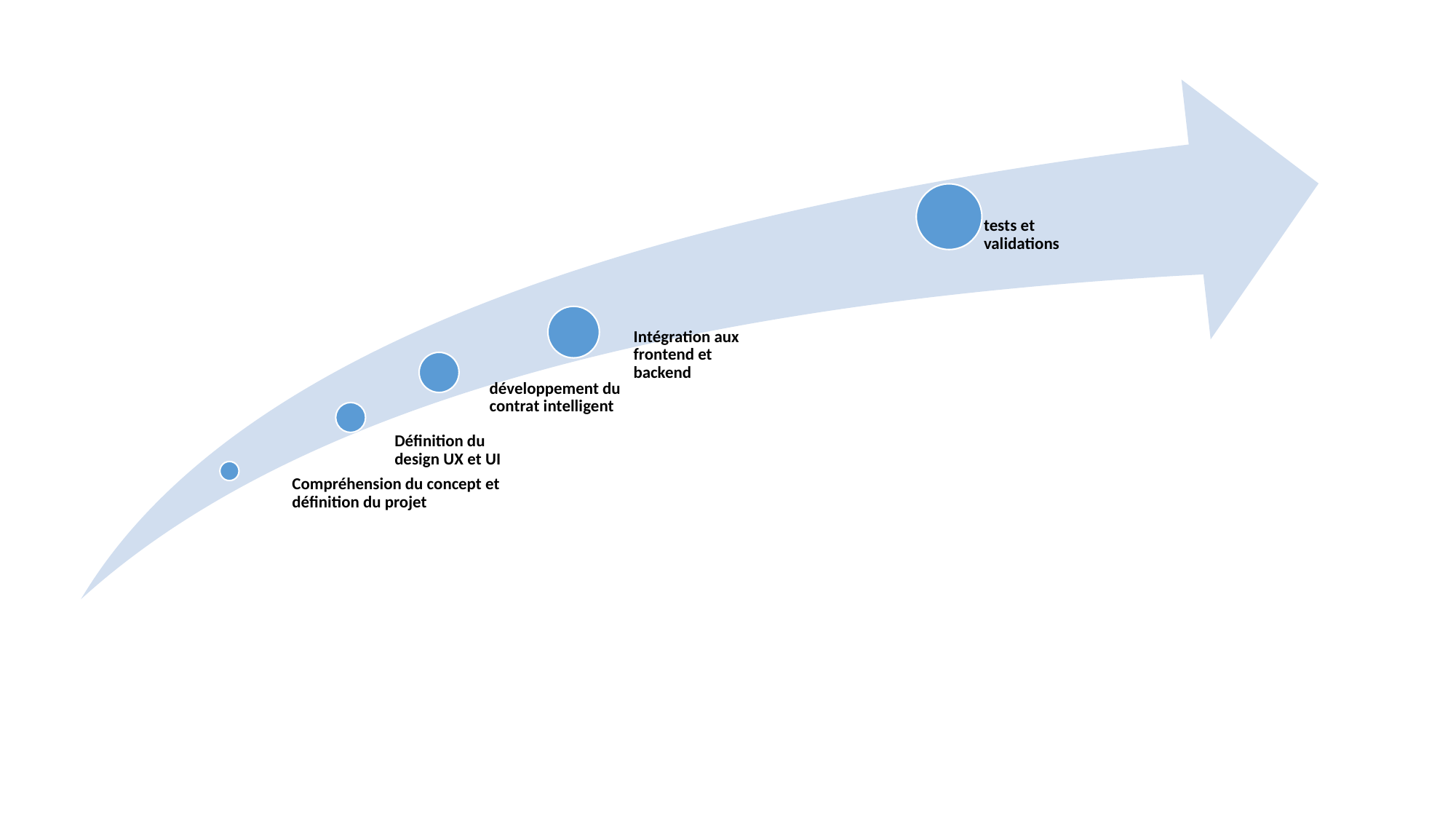

Compréhension du concept et définition du projet
Définition du design UX et UI
développement du contrat intelligent
Intégration aux frontend et backend
tests et validations